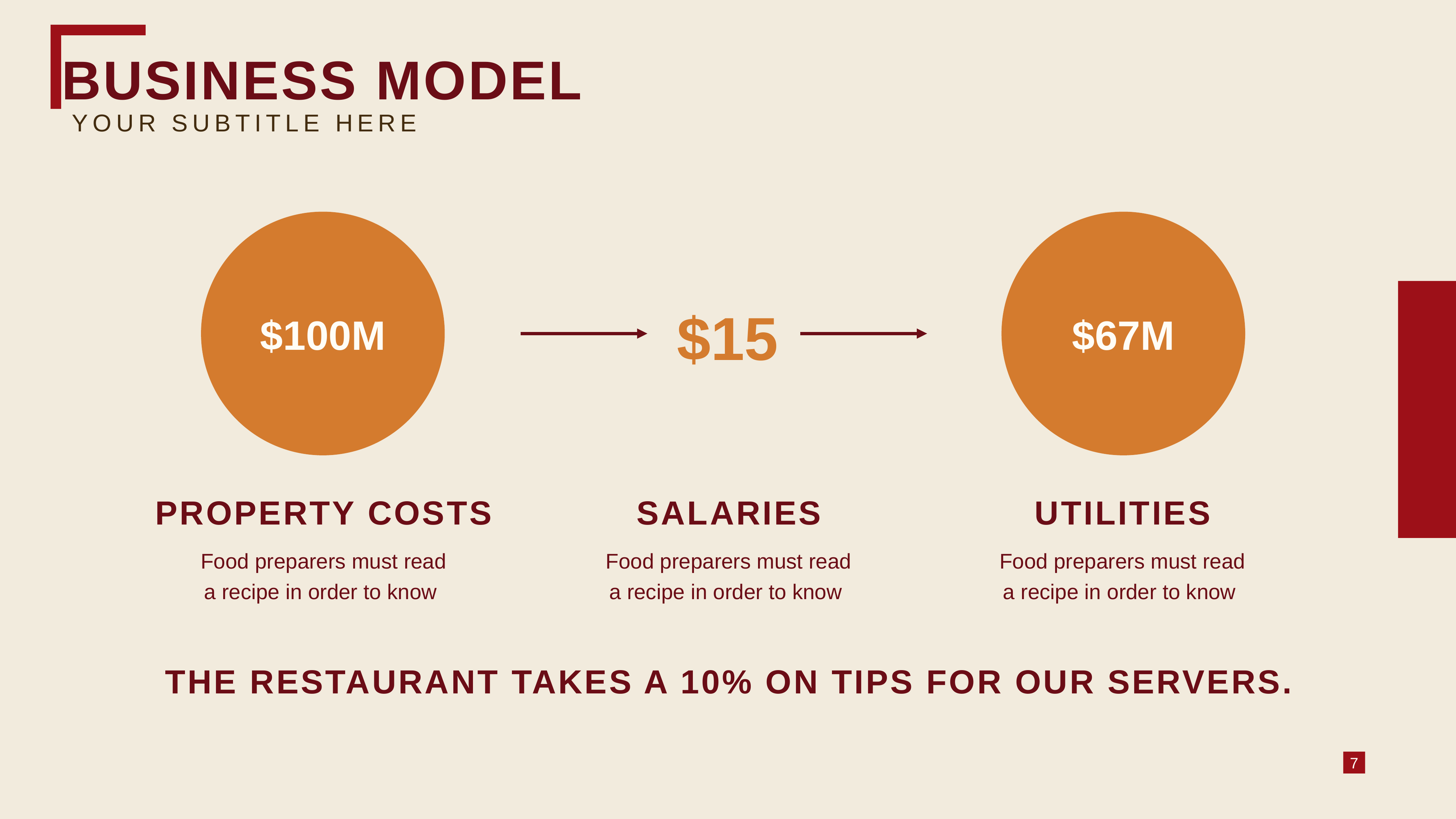

BUSINESS MODEL
YOUR SUBTITLE HERE
$100M
$67M

$15
PROPERTY COSTS
SALARIES
UTILITIES
Food preparers must read a recipe in order to know
Food preparers must read a recipe in order to know
Food preparers must read a recipe in order to know
THE RESTAURANT TAKES A 10% ON TIPS FOR OUR SERVERS.